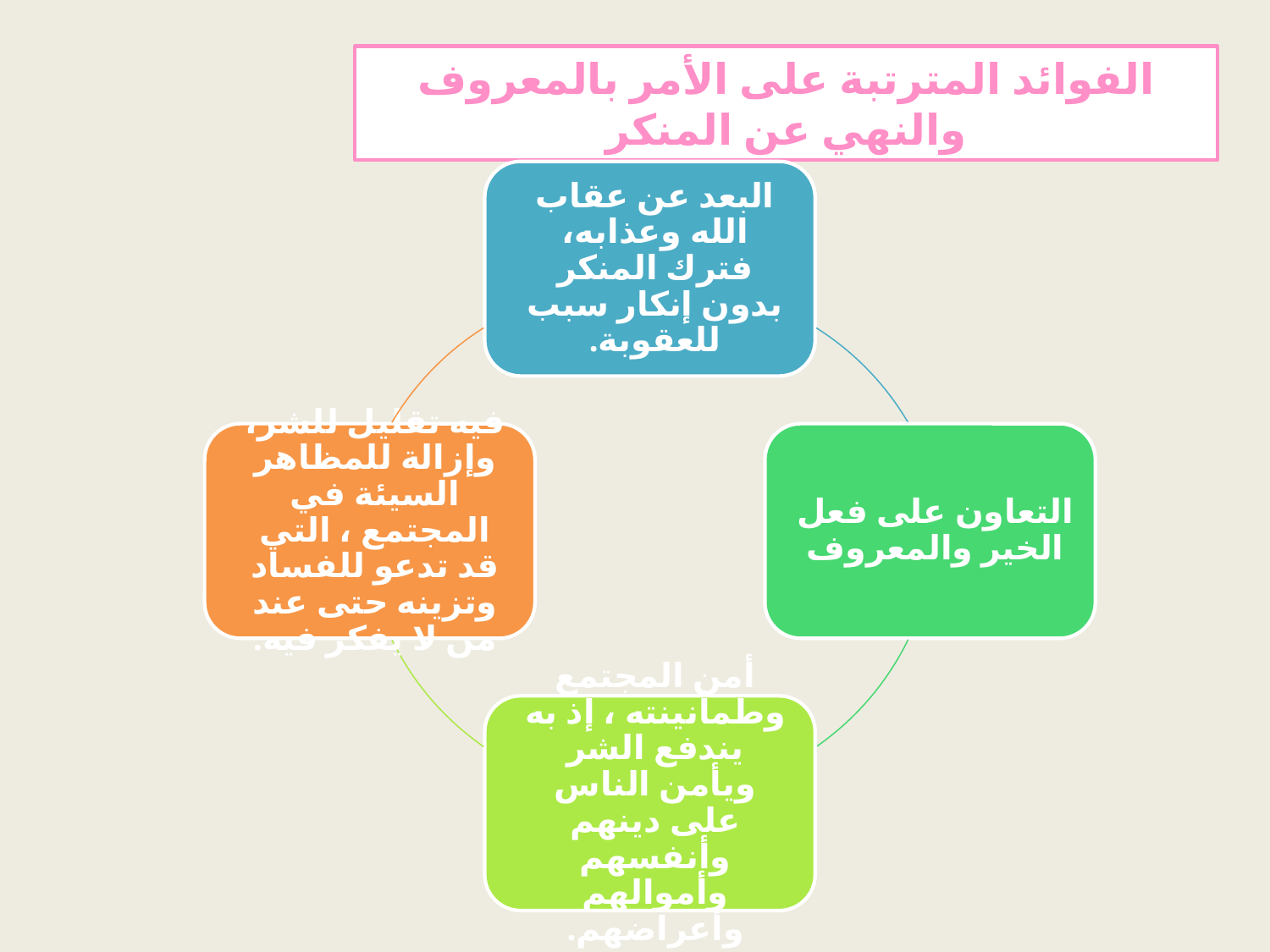

الفوائد المترتبة على الأمر بالمعروف والنهي عن المنكر
البعد عن عقاب الله وعذابه، فترك المنكر بدون إنكار سبب للعقوبة.
التعاون على فعل الخير والمعروف
أمن المجتمع وطمأنينته ، إذ به يندفع الشر ويأمن الناس على دينهم وأنفسهم وأموالهم وأعراضهم.
فيه تقليل للشر، وإزالة للمظاهر السيئة في المجتمع ، التي قد تدعو للفساد وتزينه حتى عند من لا يفكر فيه.